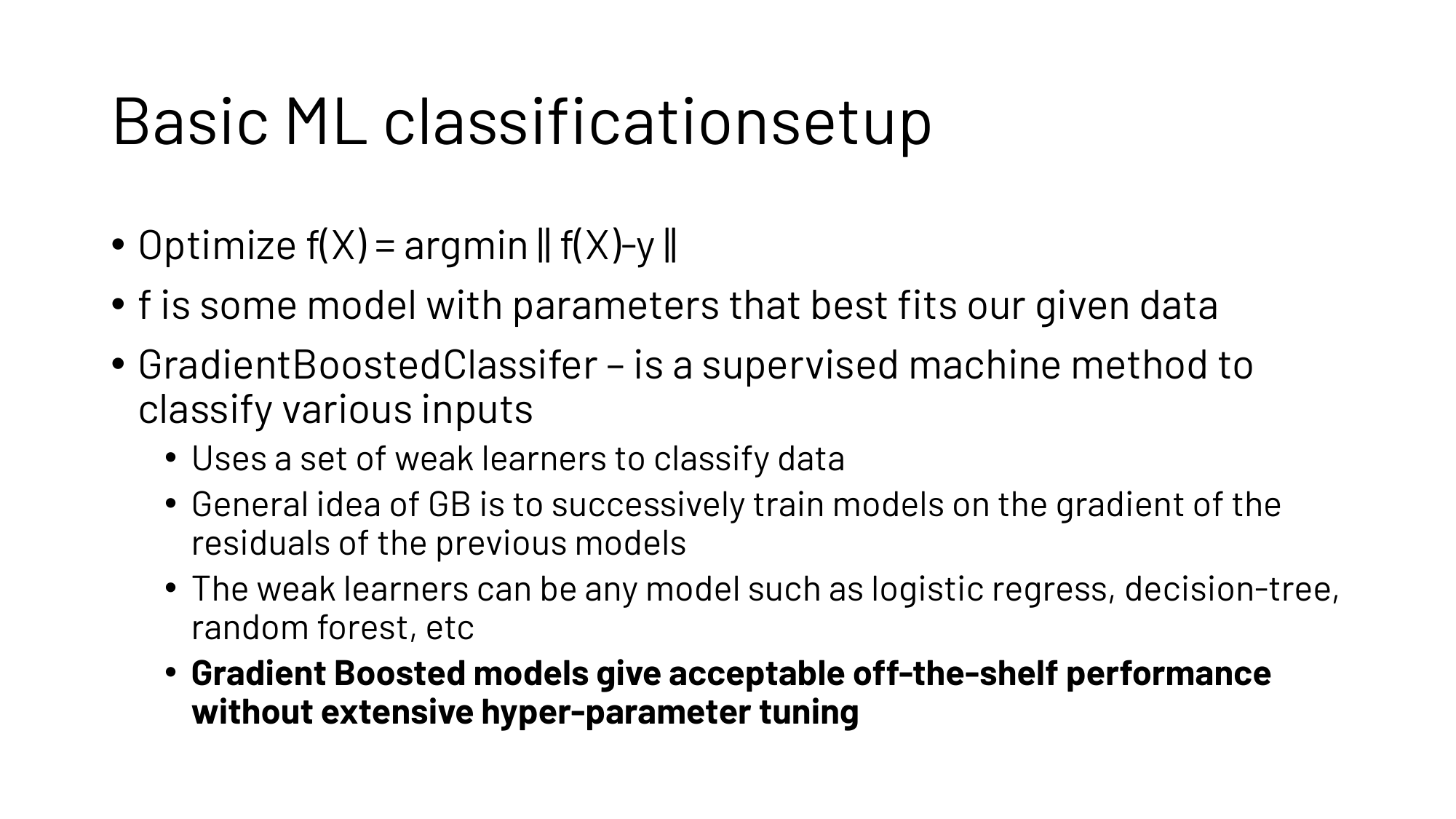

# Basic ML classificationsetup
Optimize f(X) = argmin || f(X)-y ||
f is some model with parameters that best fits our given data
GradientBoostedClassifer – is a supervised machine method to classify various inputs
Uses a set of weak learners to classify data
General idea of GB is to successively train models on the gradient of the residuals of the previous models
The weak learners can be any model such as logistic regress, decision-tree, random forest, etc
Gradient Boosted models give acceptable off-the-shelf performance without extensive hyper-parameter tuning